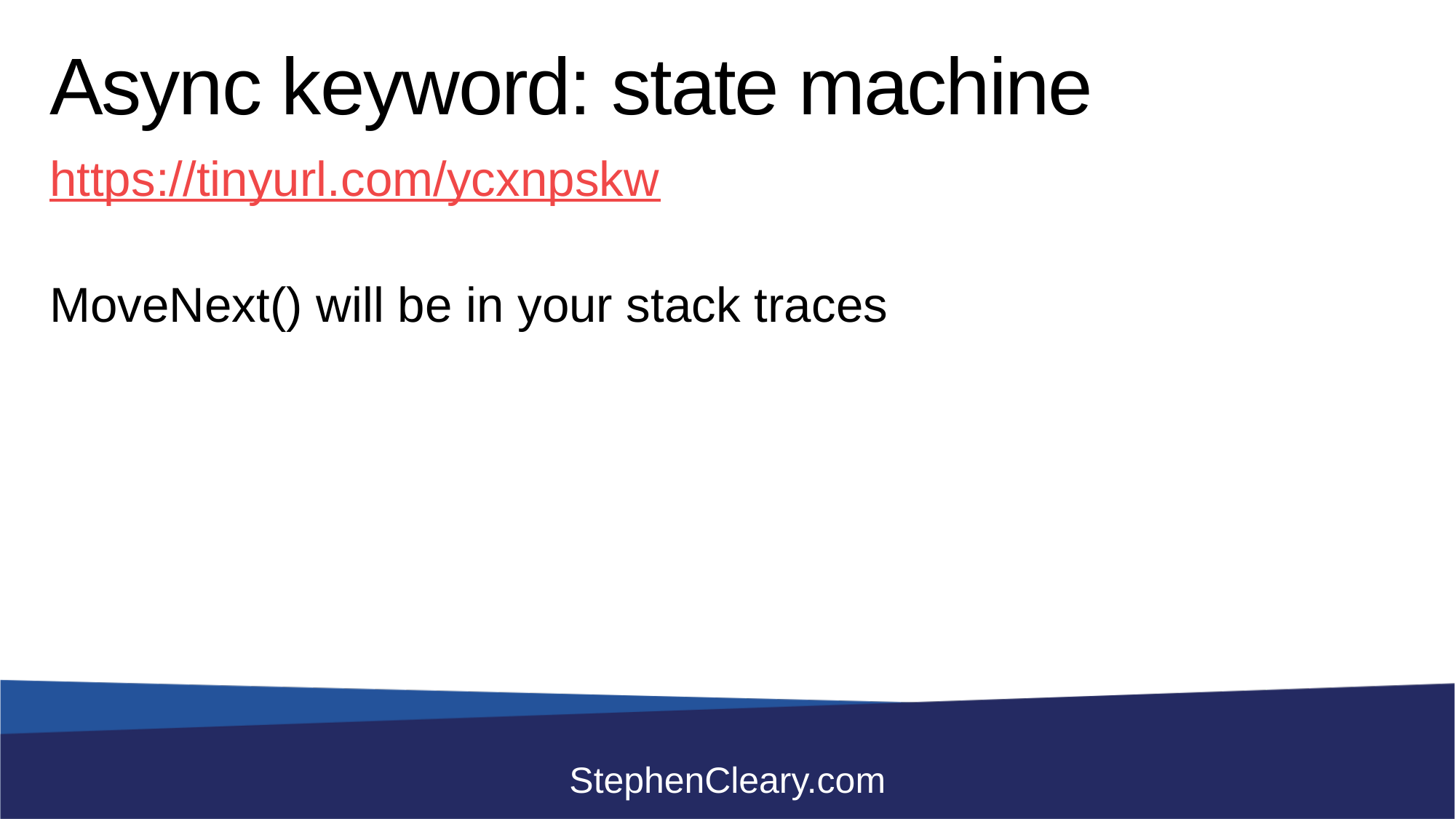

# Async keyword: state machine
https://tinyurl.com/ycxnpskw

MoveNext() will be in your stack traces